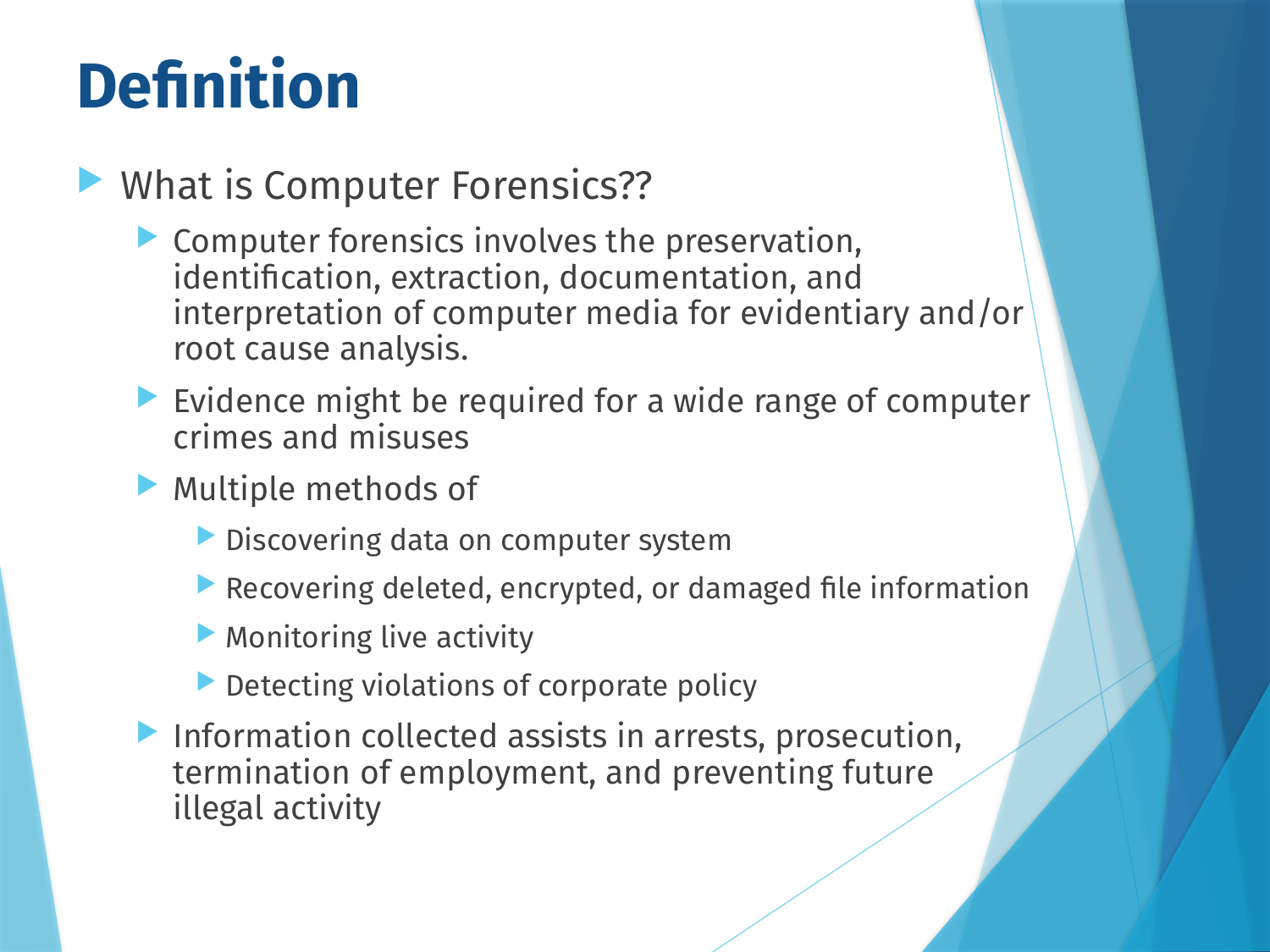

# Definition
What is Computer Forensics??
Computer forensics involves the preservation, identification, extraction, documentation, and interpretation of computer media for evidentiary and/or root cause analysis.
Evidence might be required for a wide range of computer crimes and misuses
Multiple methods of
Discovering data on computer system
Recovering deleted, encrypted, or damaged file information
Monitoring live activity
Detecting violations of corporate policy
Information collected assists in arrests, prosecution, termination of employment, and preventing future illegal activity